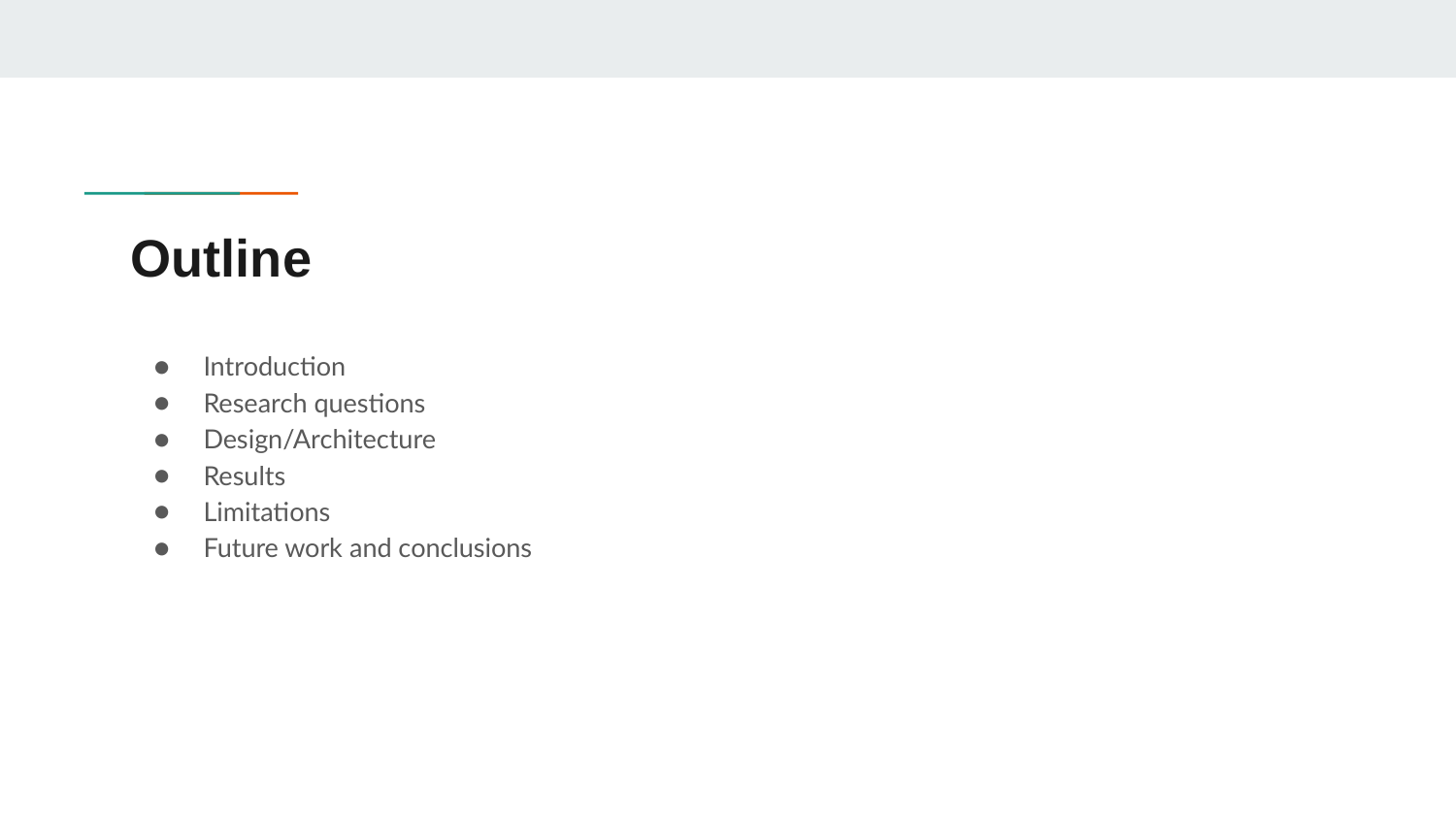

# Outline
Introduction
Research questions
Design/Architecture
Results
Limitations
Future work and conclusions